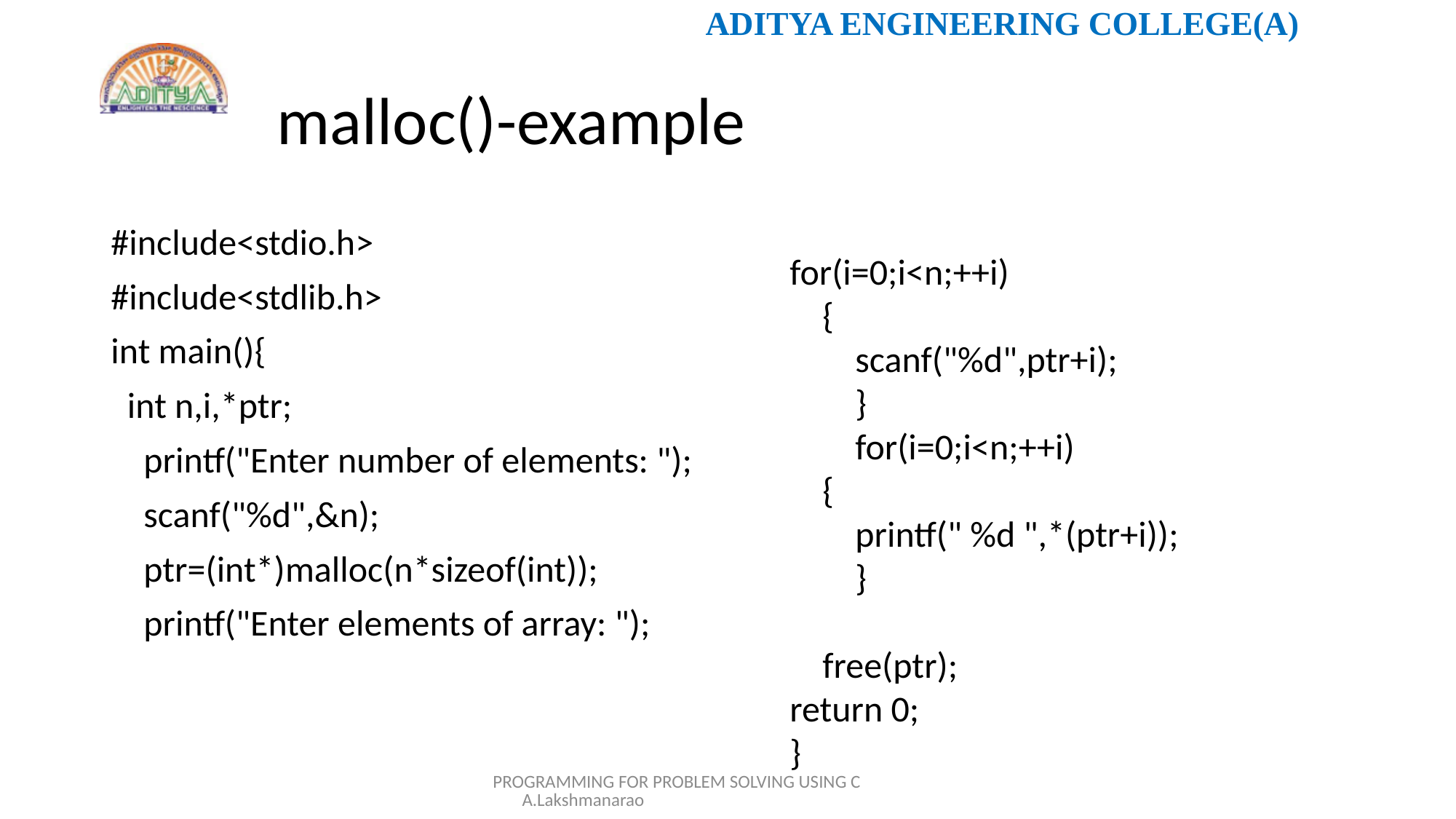

# malloc()-example
#include<stdio.h>
#include<stdlib.h>
int main(){
  int n,i,*ptr;
    printf("Enter number of elements: ");
    scanf("%d",&n);
    ptr=(int*)malloc(n*sizeof(int));
    printf("Enter elements of array: ");

for(i=0;i<n;++i)
    {
        scanf("%d",ptr+i);
        }
        for(i=0;i<n;++i)
    {
        printf(" %d ",*(ptr+i));
        }

    free(ptr);
return 0;
}
PROGRAMMING FOR PROBLEM SOLVING USING C                               A.Lakshmanarao